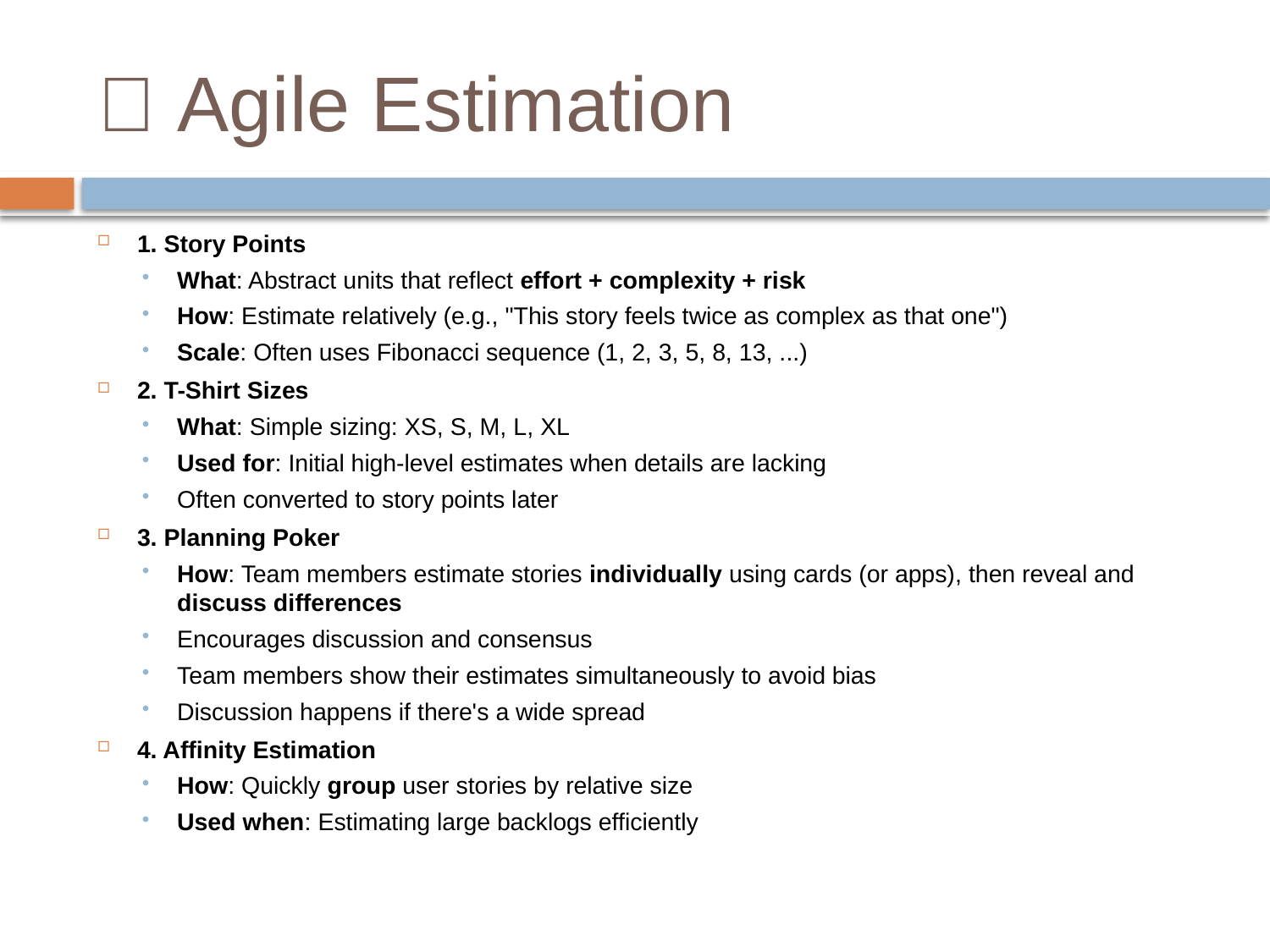

# 🧮 Agile Estimation
1. Story Points
What: Abstract units that reflect effort + complexity + risk
How: Estimate relatively (e.g., "This story feels twice as complex as that one")
Scale: Often uses Fibonacci sequence (1, 2, 3, 5, 8, 13, ...)
2. T-Shirt Sizes
What: Simple sizing: XS, S, M, L, XL
Used for: Initial high-level estimates when details are lacking
Often converted to story points later
3. Planning Poker
How: Team members estimate stories individually using cards (or apps), then reveal and discuss differences
Encourages discussion and consensus
Team members show their estimates simultaneously to avoid bias
Discussion happens if there's a wide spread
4. Affinity Estimation
How: Quickly group user stories by relative size
Used when: Estimating large backlogs efficiently